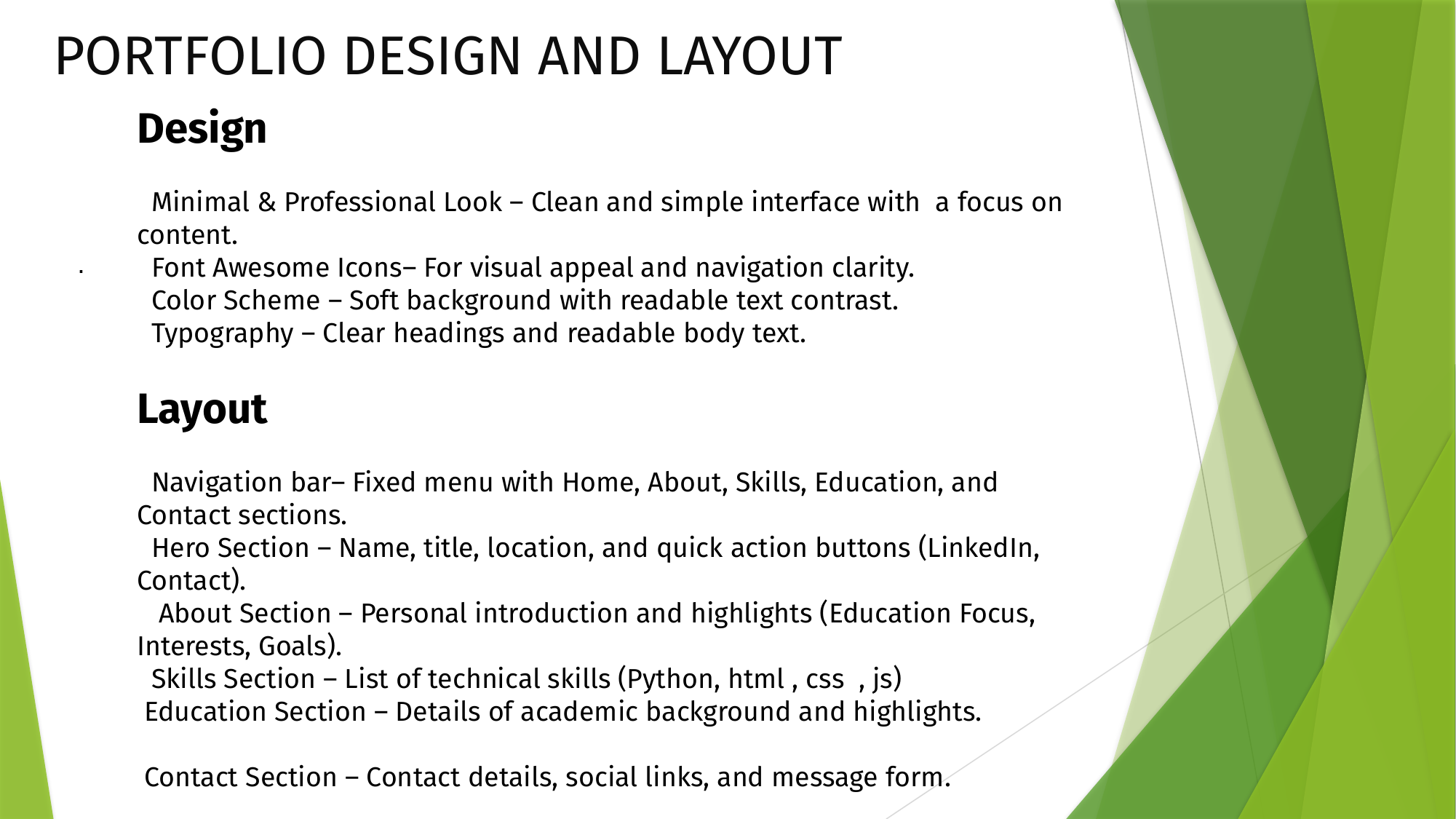

# PORTFOLIO DESIGN AND LAYOUT
Design

  Minimal & Professional Look – Clean and simple interface with  a focus on content.
  Font Awesome Icons– For visual appeal and navigation clarity.
  Color Scheme – Soft background with readable text contrast.
  Typography – Clear headings and readable body text.

Layout

  Navigation bar– Fixed menu with Home, About, Skills, Education, and Contact sections.
  Hero Section – Name, title, location, and quick action buttons (LinkedIn,
Contact).
   About Section – Personal introduction and highlights (Education Focus,
Interests, Goals).
  Skills Section – List of technical skills (Python, html , css  , js)
 Education Section – Details of academic background and highlights.

 Contact Section – Contact details, social links, and message form.
.